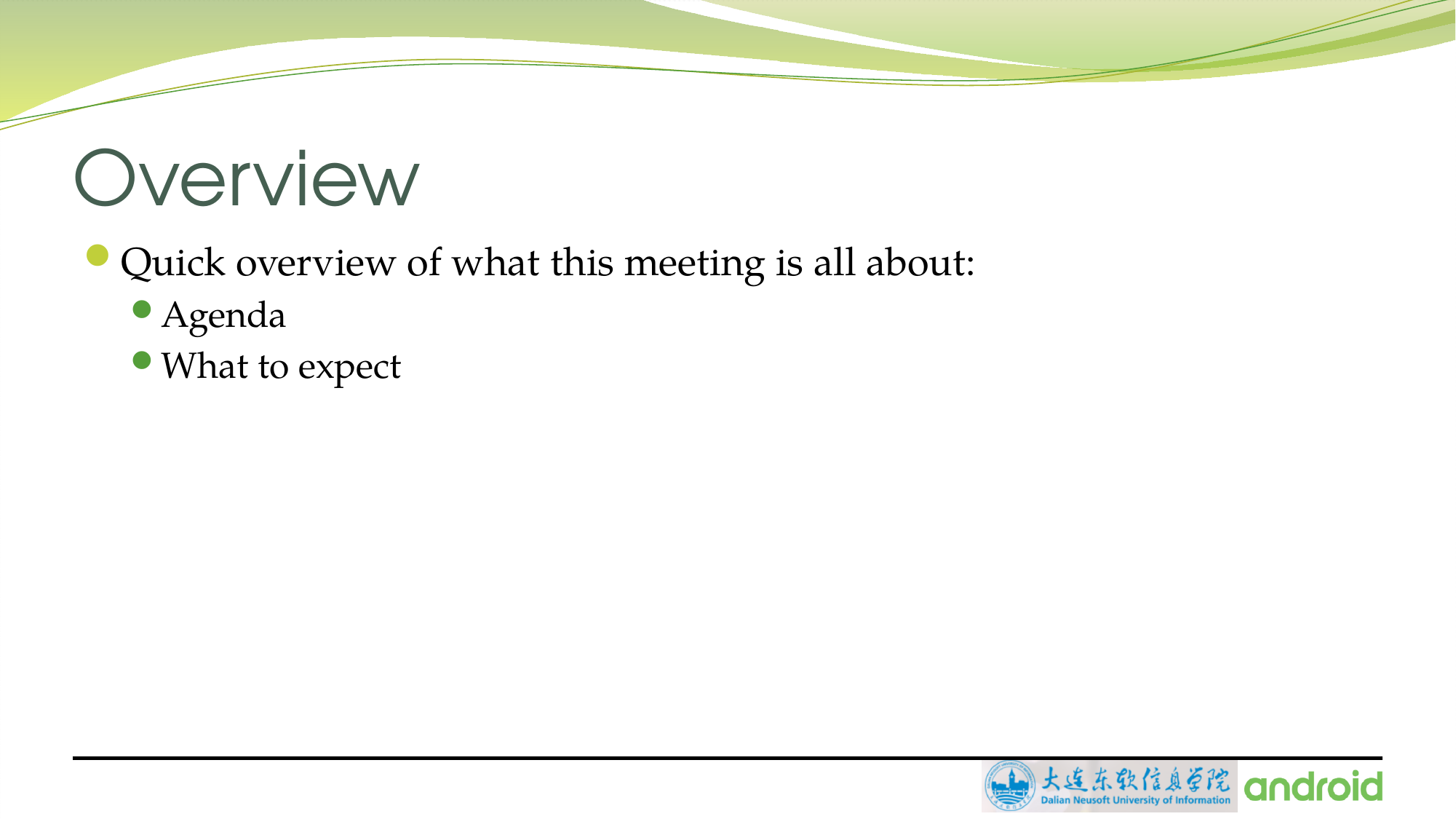

# Overview
Quick overview of what this meeting is all about:
Agenda
What to expect